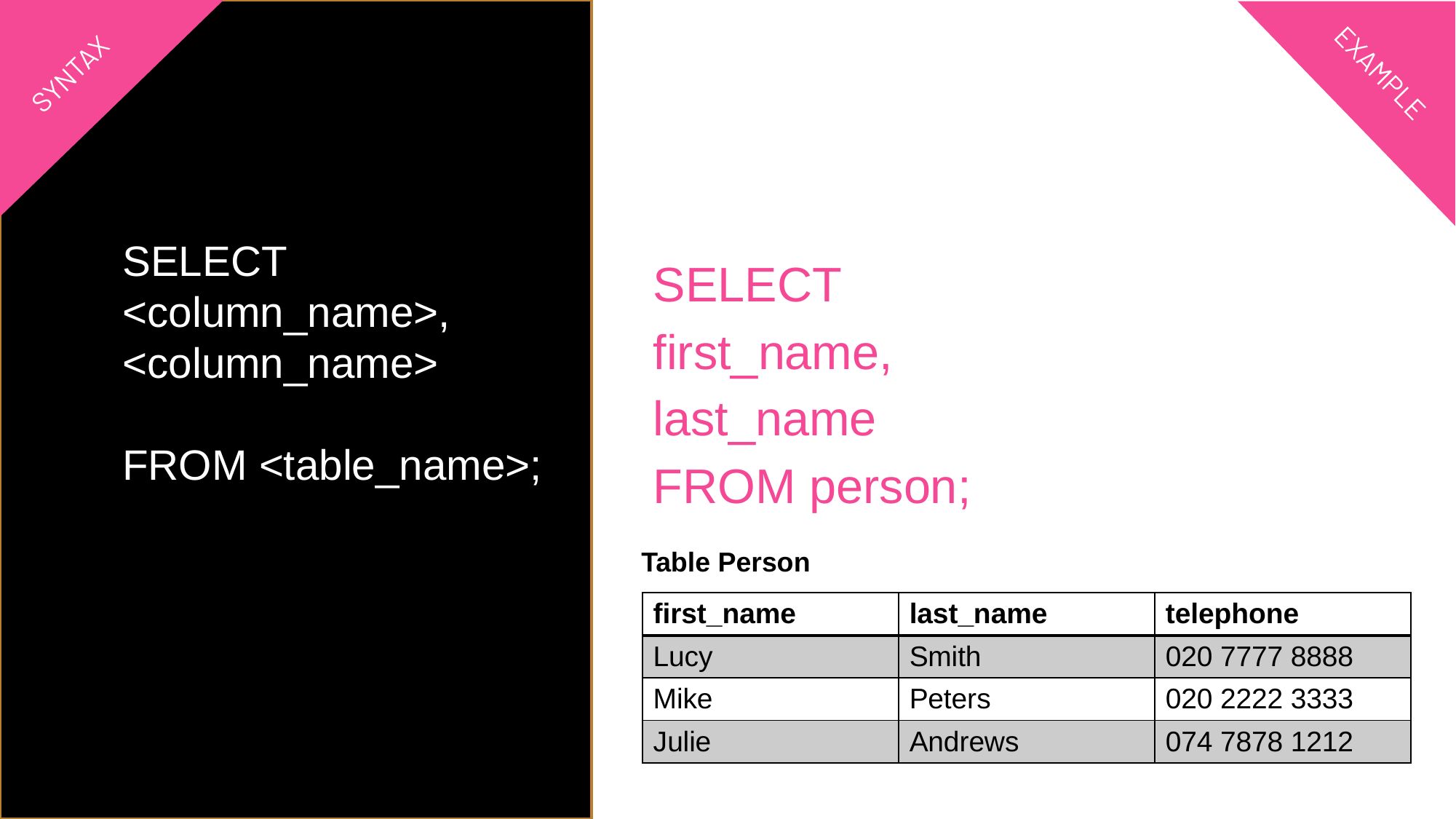

SYNTAX

EXAMPLE
SELECT
<column_name>, <column_name>

FROM <table_name>;

SELECT
first_name,
last_name
FROM person;

Table Person
| first\_name | last\_name | telephone |
| --- | --- | --- |
| Lucy | Smith | 020 7777 8888 |
| Mike | Peters | 020 2222 3333 |
| Julie | Andrews | 074 7878 1212 |